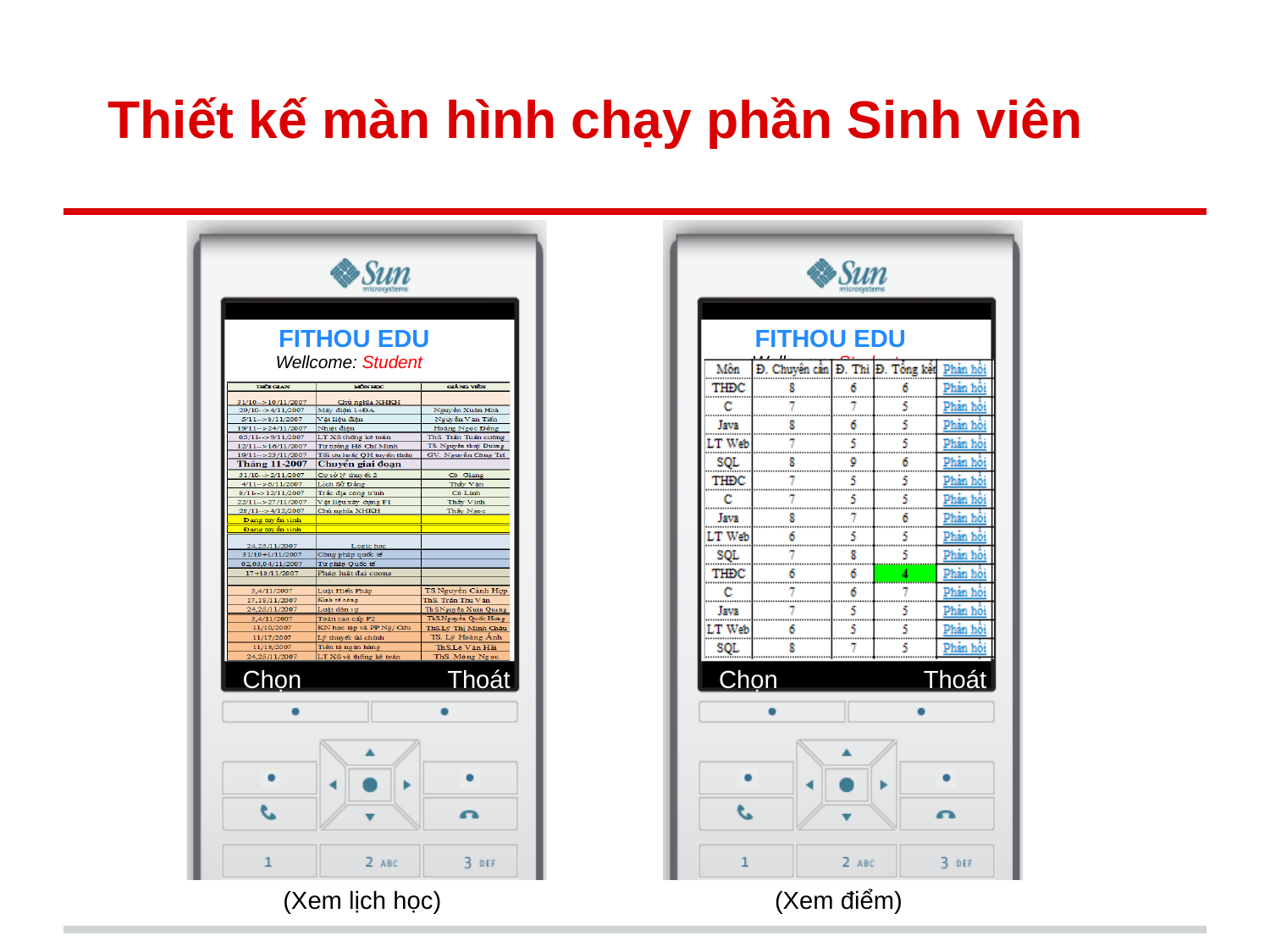

# Thiết kế màn hình chạy phần Sinh viên

FITHOU EDU
FITHOU EDU
Wellcome: Student
Wellcome: Student

Chọn
Thoát
Chọn
Thoát
(Xem lịch học)
(Xem điểm)